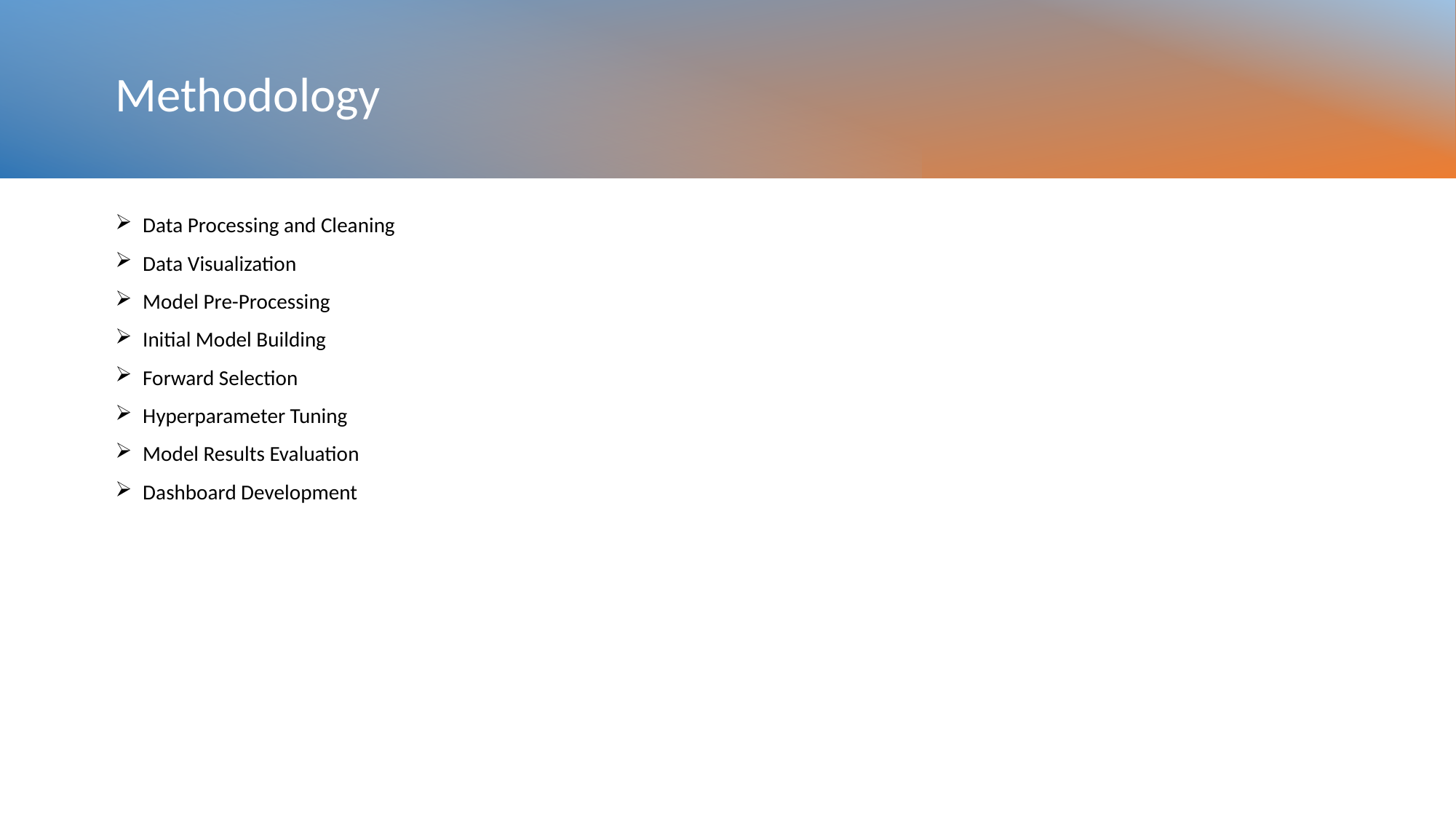

# Methodology
Data Processing and Cleaning
Data Visualization
Model Pre-Processing
Initial Model Building
Forward Selection
Hyperparameter Tuning
Model Results Evaluation
Dashboard Development